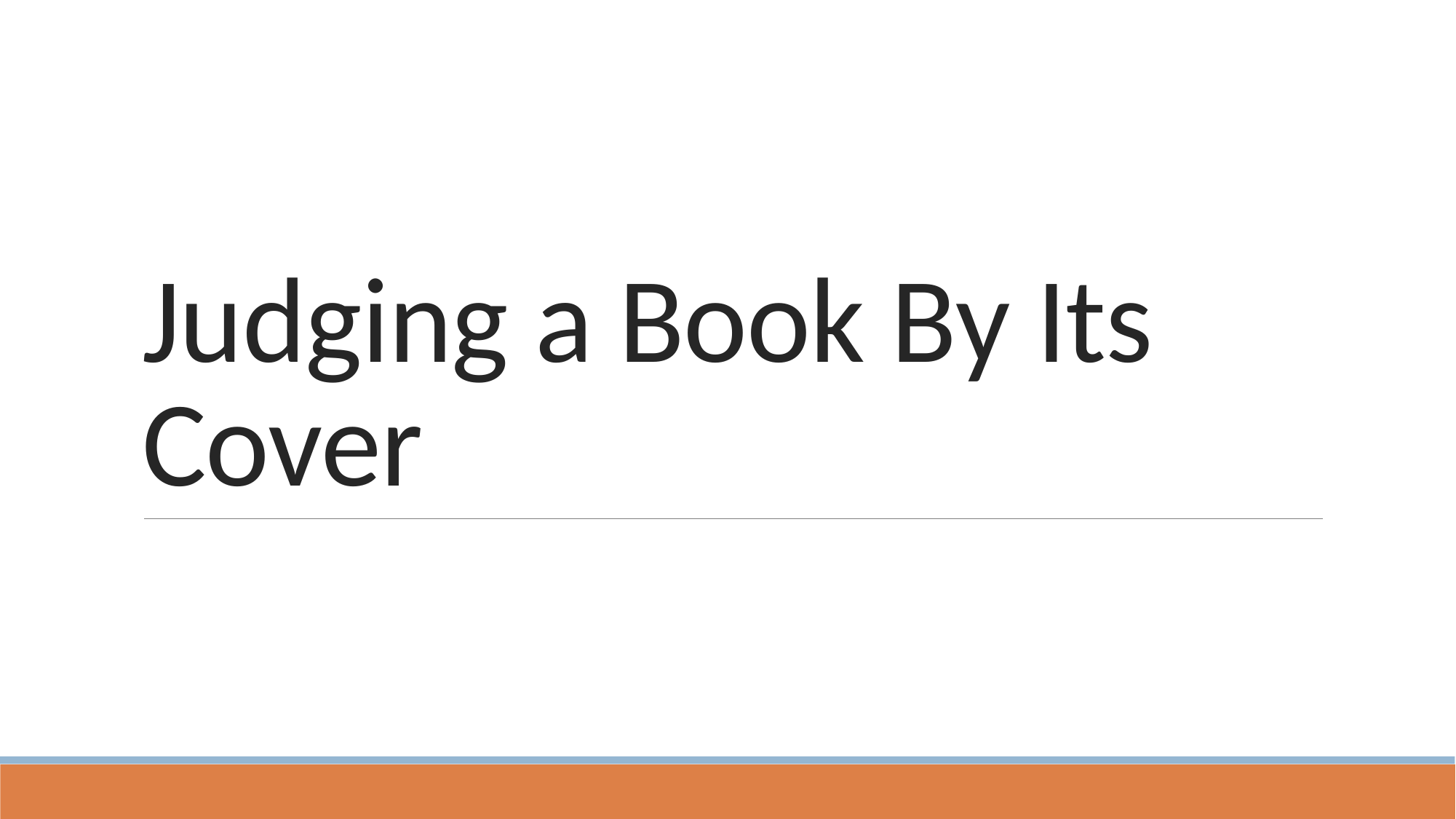

# Judging a Book By Its Cover